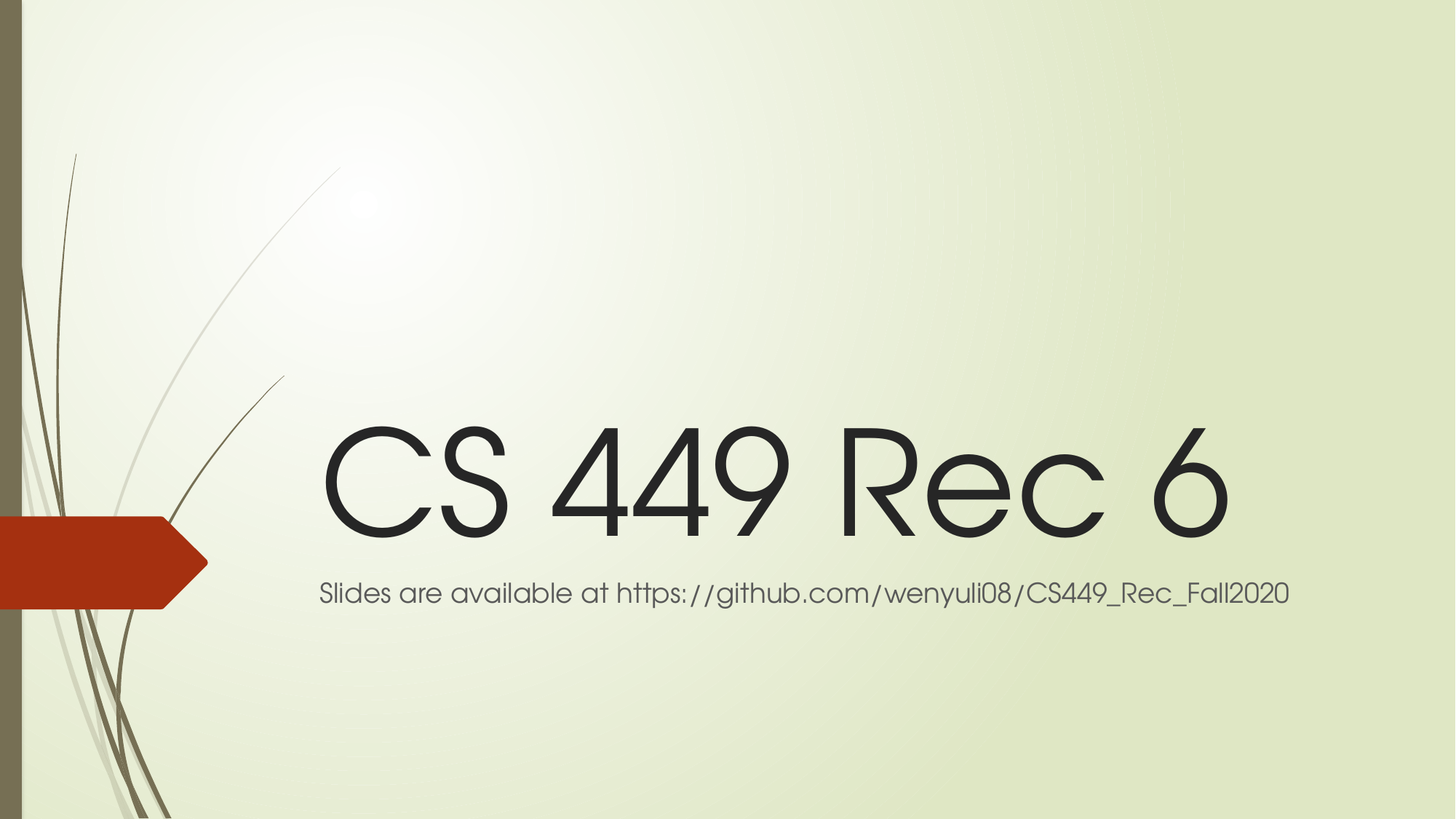

# CS 449 Rec 6
Slides are available at https://github.com/wenyuli08/CS449_Rec_Fall2020